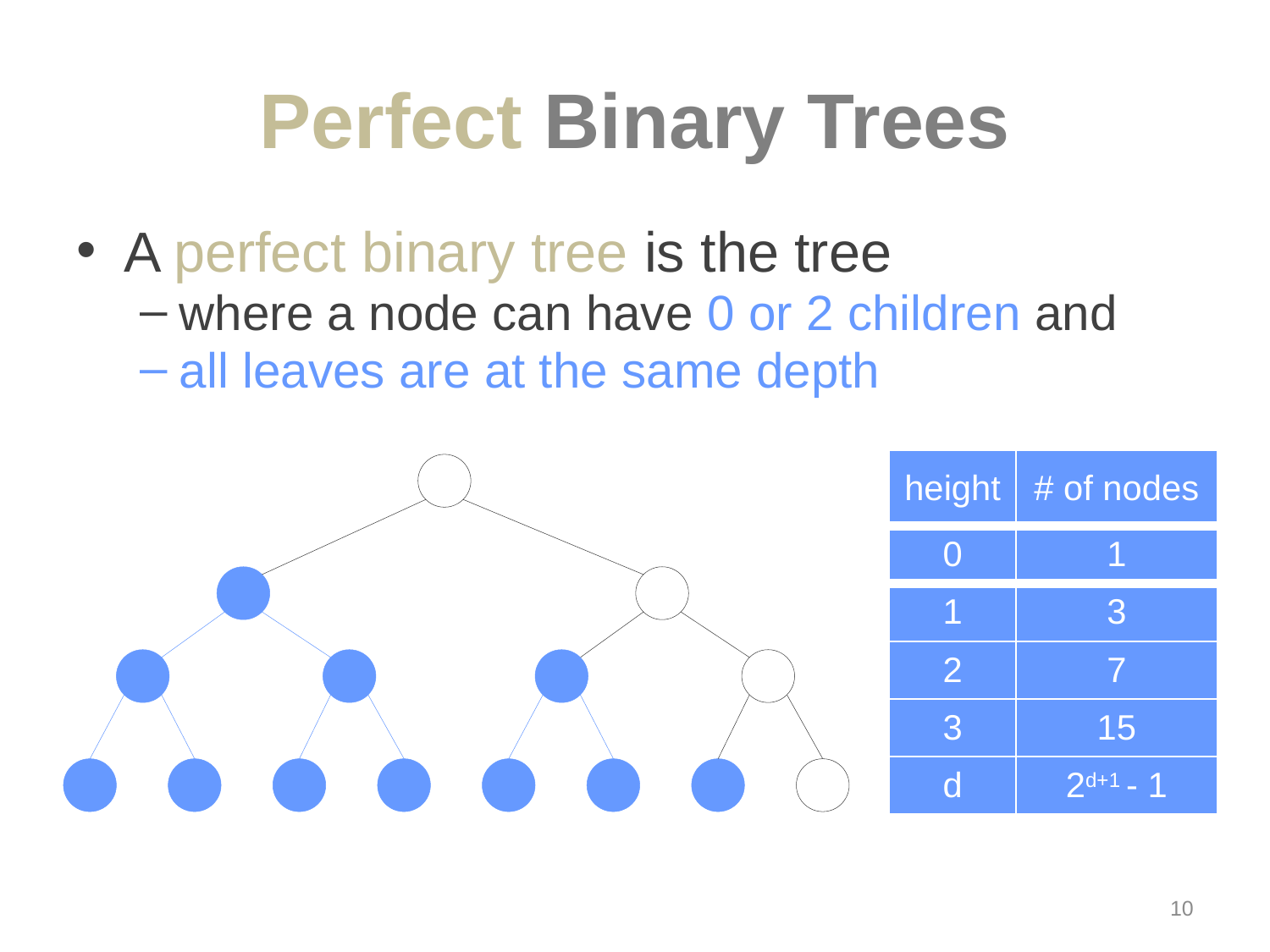

# Perfect Binary Trees
A perfect binary tree is the tree
where a node can have 0 or 2 children and
all leaves are at the same depth
| height | # of nodes |
| --- | --- |
| 0 | 1 |
| 1 | 3 |
| 2 | 7 |
| 3 | 15 |
| d | 2d+1 - 1 |

10